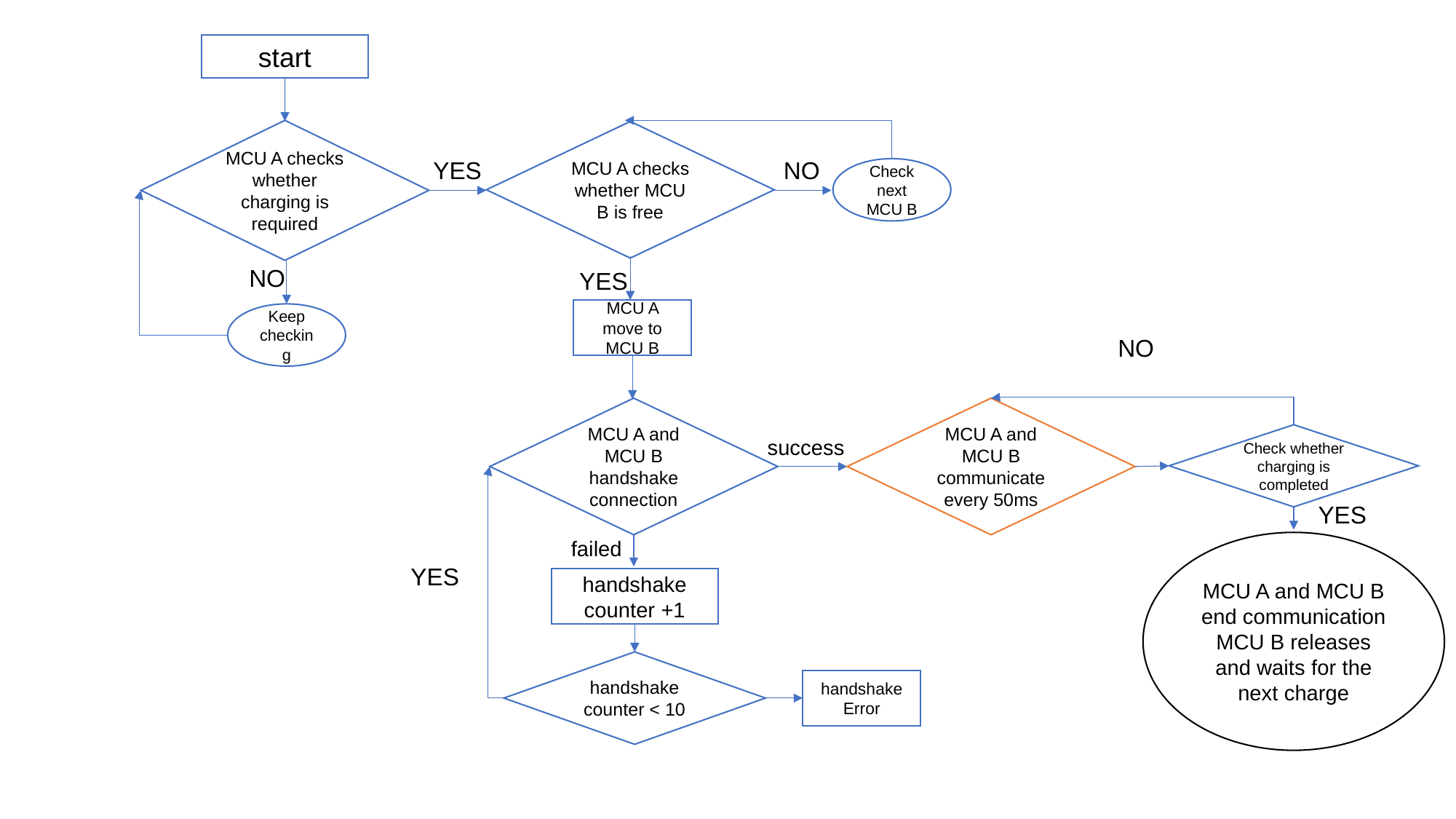

start
MCU A checks whether charging is required
MCU A checks whether MCU B is free
YES
NO
Check next MCU B
NO
YES
MCU A move to MCU B
Keep checking

NO
MCU A and MCU B communicate every 50ms
MCU A and MCU B handshake connection
Check whether charging is completed
success
YES
failed
MCU A and MCU B end communication
MCU B releases and waits for the next charge
YES
handshake counter +1
handshake counter < 10
handshake Error